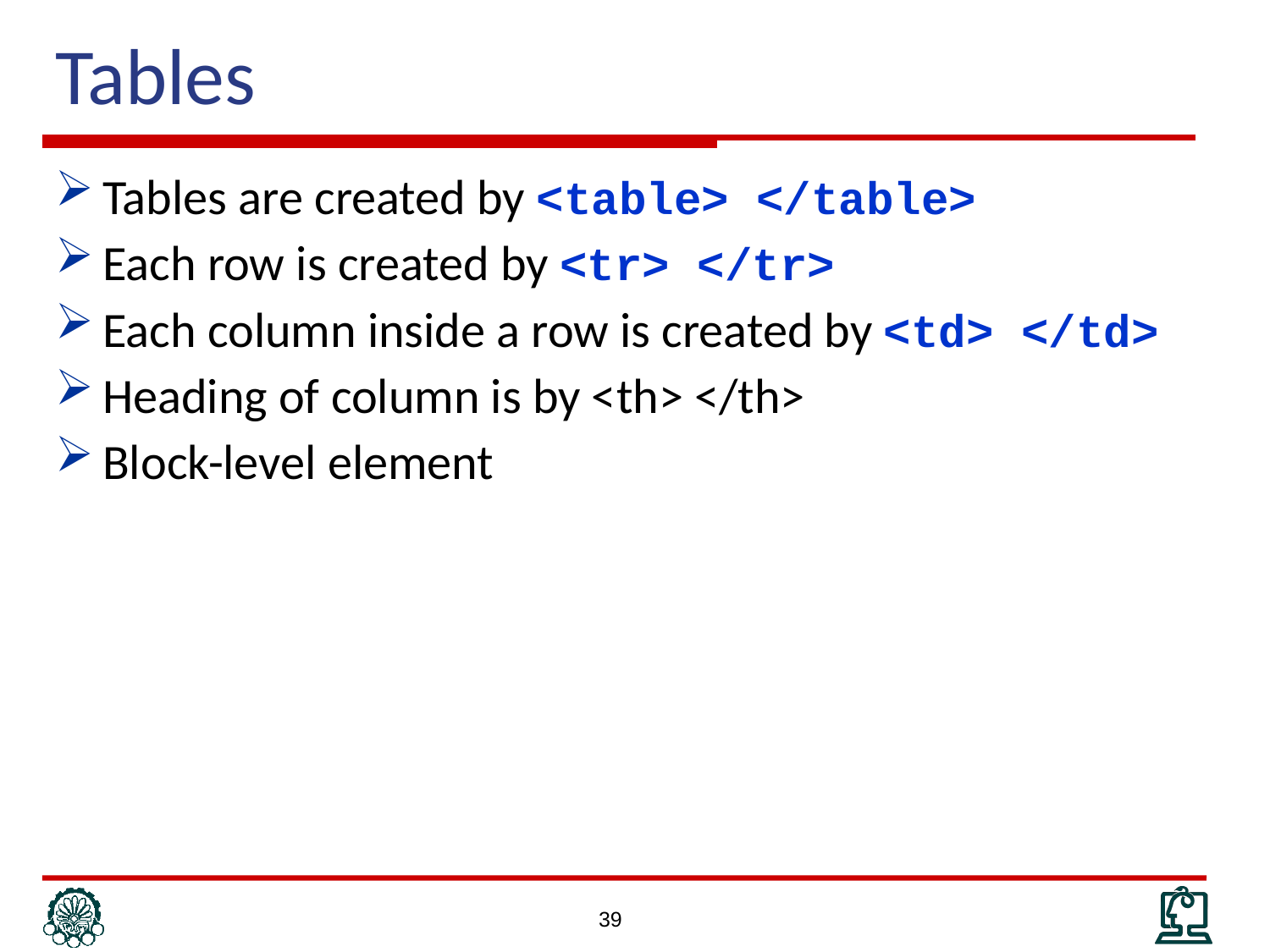

# Tables
Tables are created by <table> </table>
Each row is created by <tr> </tr>
Each column inside a row is created by <td> </td>
Heading of column is by <th> </th>
Block-level element

39